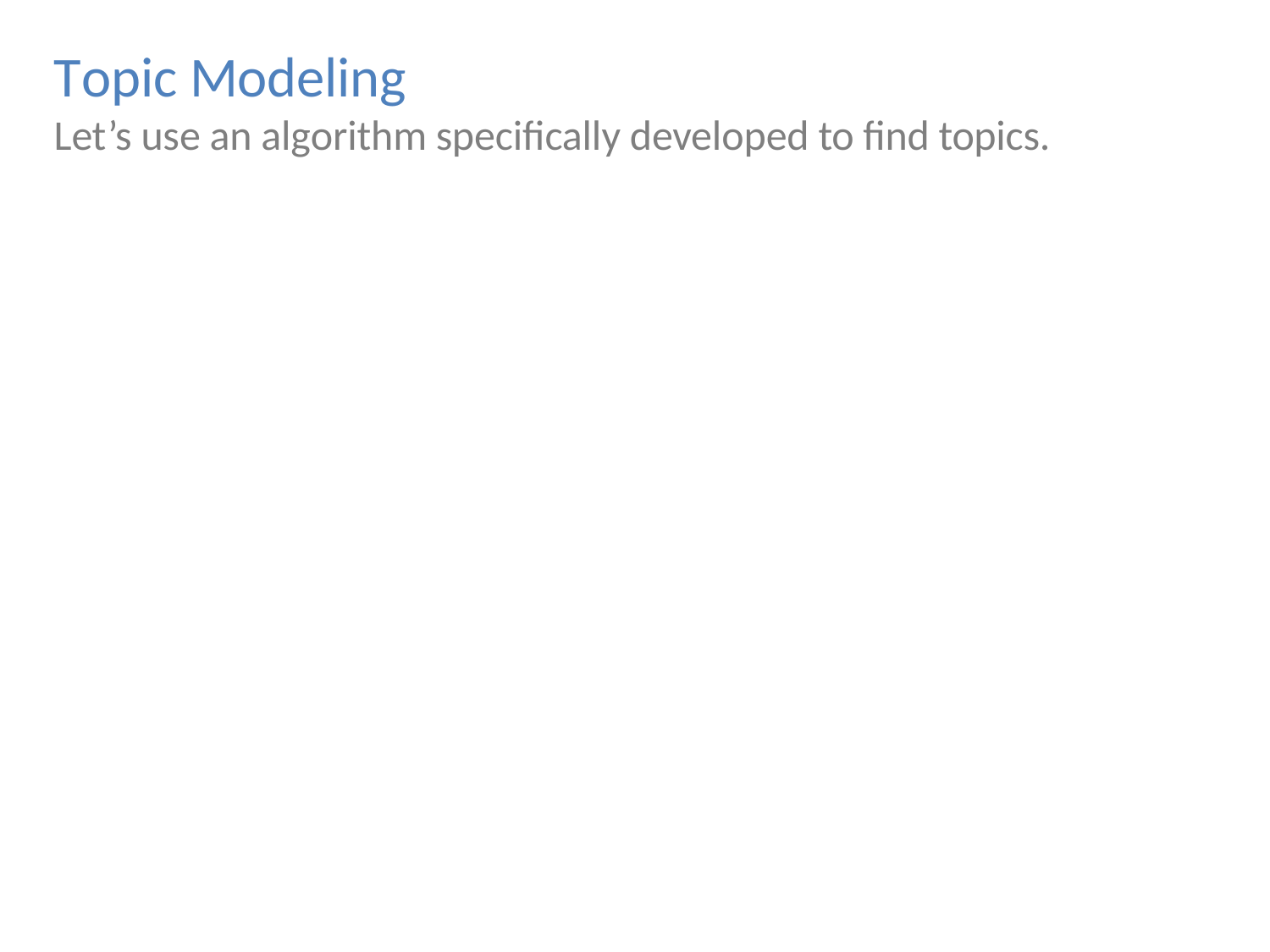

# Topic Modeling
Let’s use an algorithm speciﬁcally developed to ﬁnd topics.